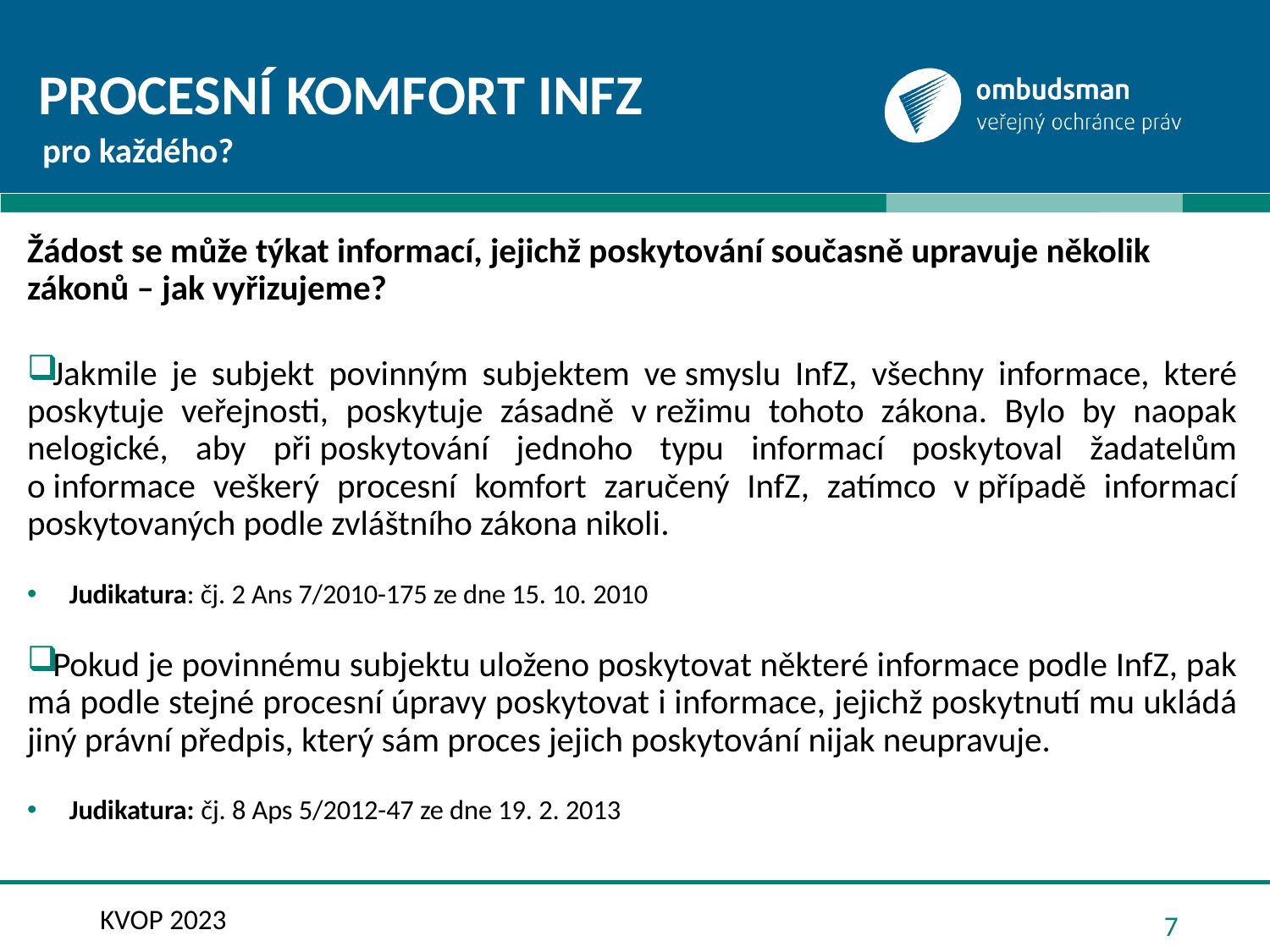

# Procesní komfort InfZ
pro každého?

Žádost se může týkat informací, jejichž poskytování současně upravuje několik zákonů – jak vyřizujeme?

Jakmile je subjekt povinným subjektem ve smyslu InfZ, všechny informace, které poskytuje veřejnosti, poskytuje zásadně v režimu tohoto zákona. Bylo by naopak nelogické, aby při poskytování jednoho typu informací poskytoval žadatelům o informace veškerý procesní komfort zaručený InfZ, zatímco v případě informací poskytovaných podle zvláštního zákona nikoli.

Judikatura: čj. 2 Ans 7/2010-175 ze dne 15. 10. 2010

Pokud je povinnému subjektu uloženo poskytovat některé informace podle InfZ, pak má podle stejné procesní úpravy poskytovat i informace, jejichž poskytnutí mu ukládá jiný právní předpis, který sám proces jejich poskytování nijak neupravuje.

Judikatura: čj. 8 Aps 5/2012-47 ze dne 19. 2. 2013
KVOP 2023

7